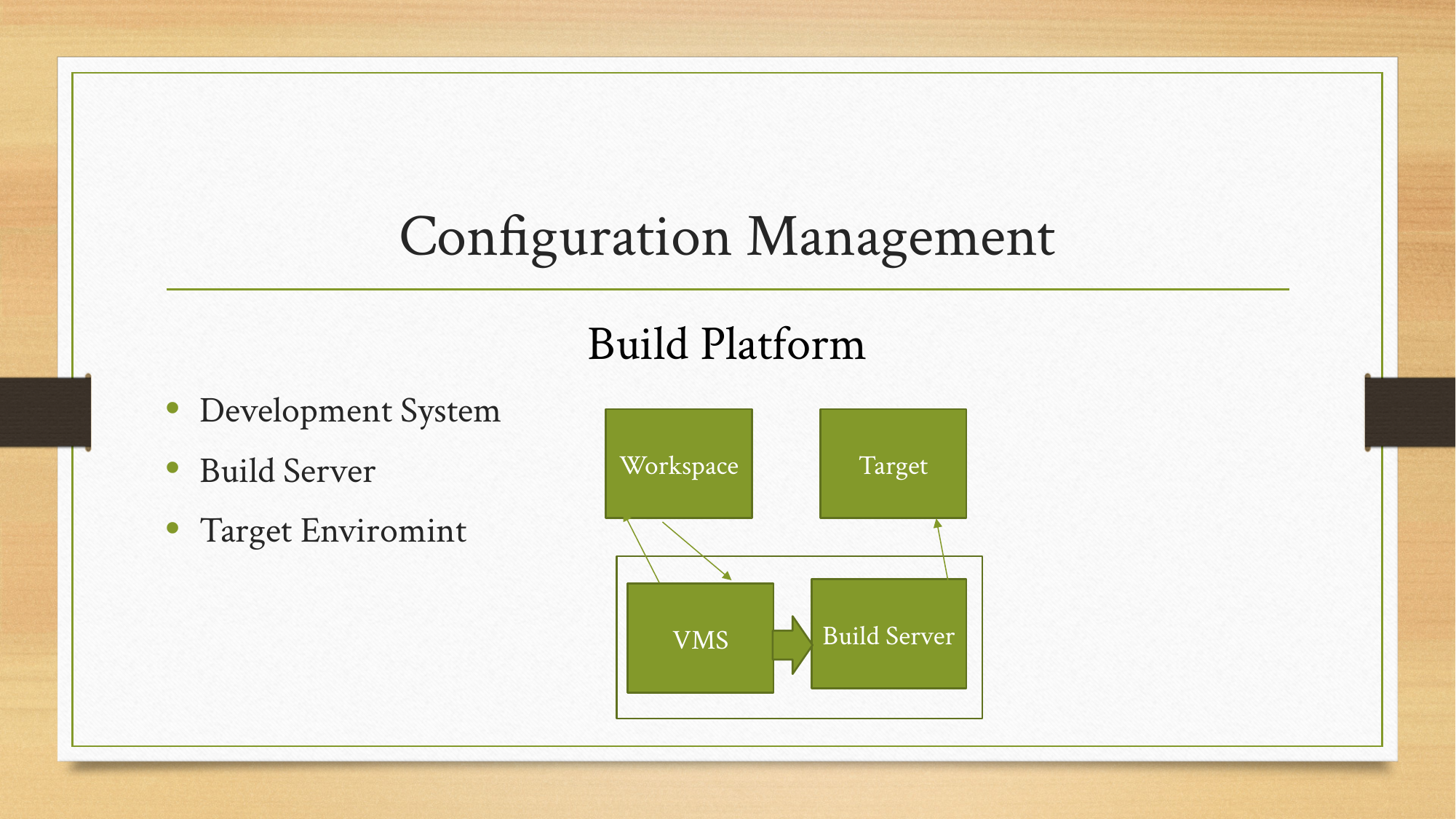

# Configuration Management

Build Platform
Development System
Build Server
Target Enviromint

Target
Workspace​

Build Server
VMS